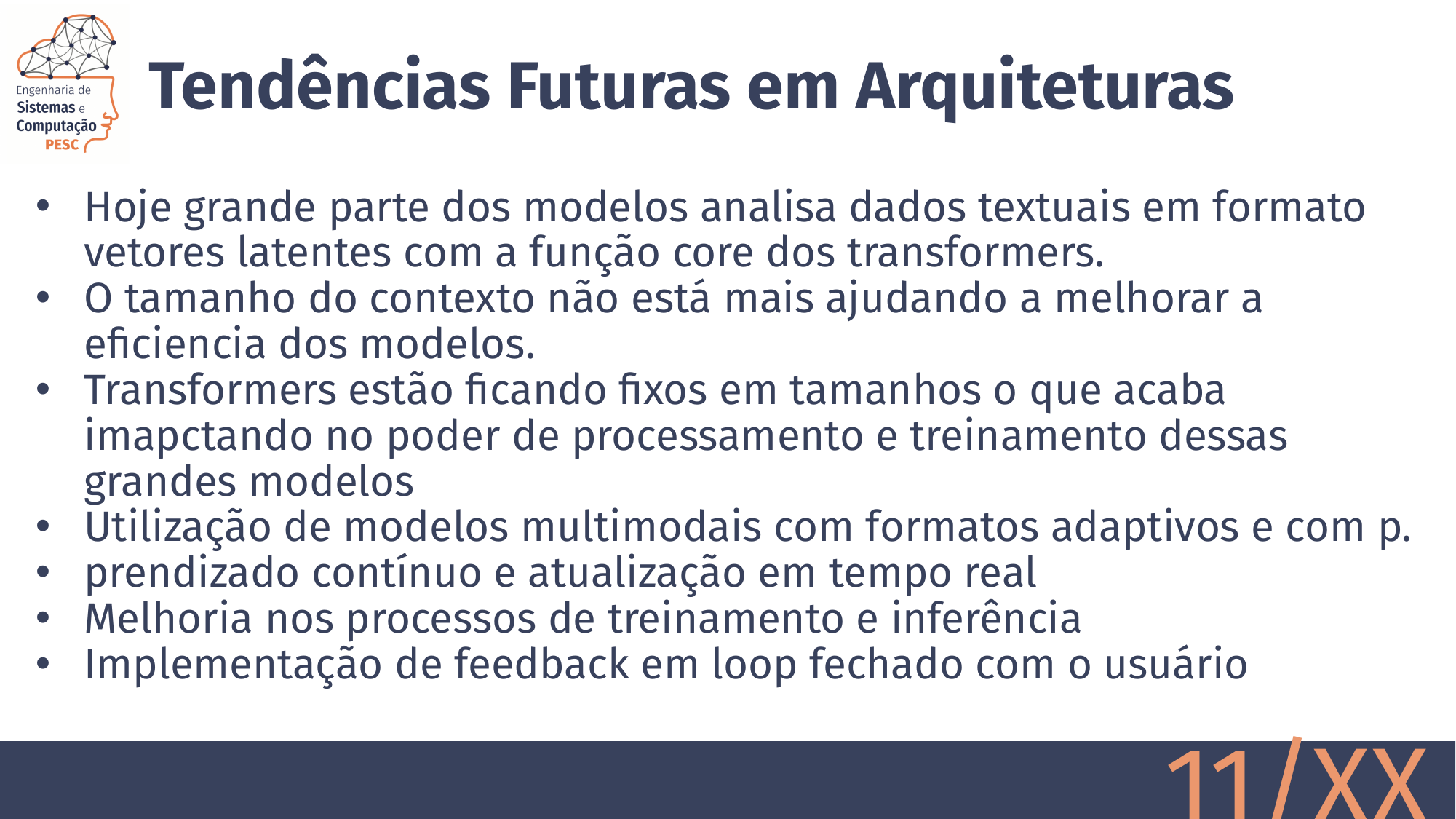

# Tendências Futuras em Arquiteturas
Hoje grande parte dos modelos analisa dados textuais em formato vetores latentes com a função core dos transformers.
O tamanho do contexto não está mais ajudando a melhorar a eficiencia dos modelos.
Transformers estão ficando fixos em tamanhos o que acaba imapctando no poder de processamento e treinamento dessas grandes modelos
Utilização de modelos multimodais com formatos adaptivos e com p.
prendizado contínuo e atualização em tempo real
Melhoria nos processos de treinamento e inferência
Implementação de feedback em loop fechado com o usuário
11/XX